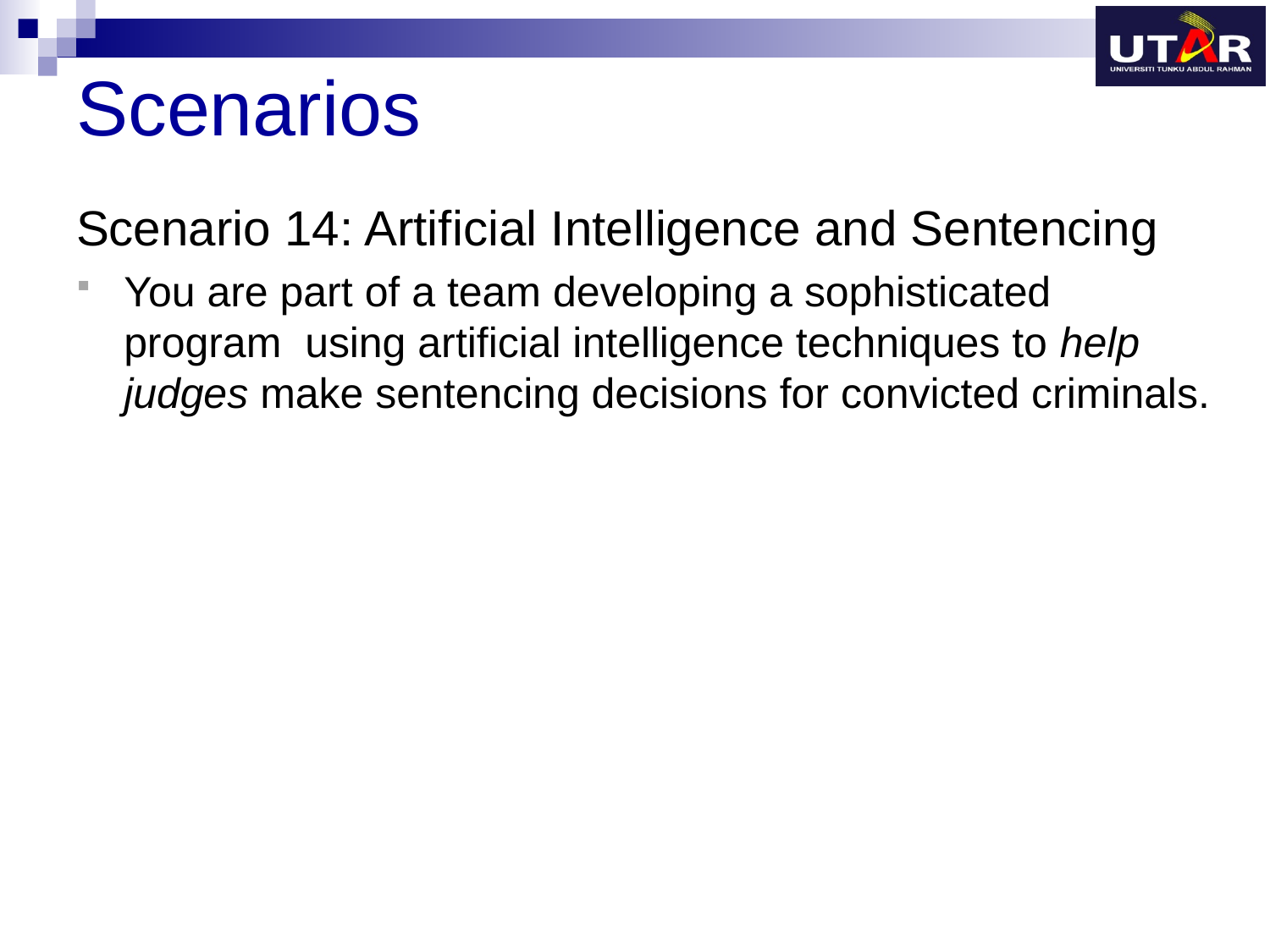

# Scenarios
Scenario 14: Artificial Intelligence and Sentencing
You are part of a team developing a sophisticated program  using artificial intelligence techniques to help judges make sentencing decisions for convicted criminals.